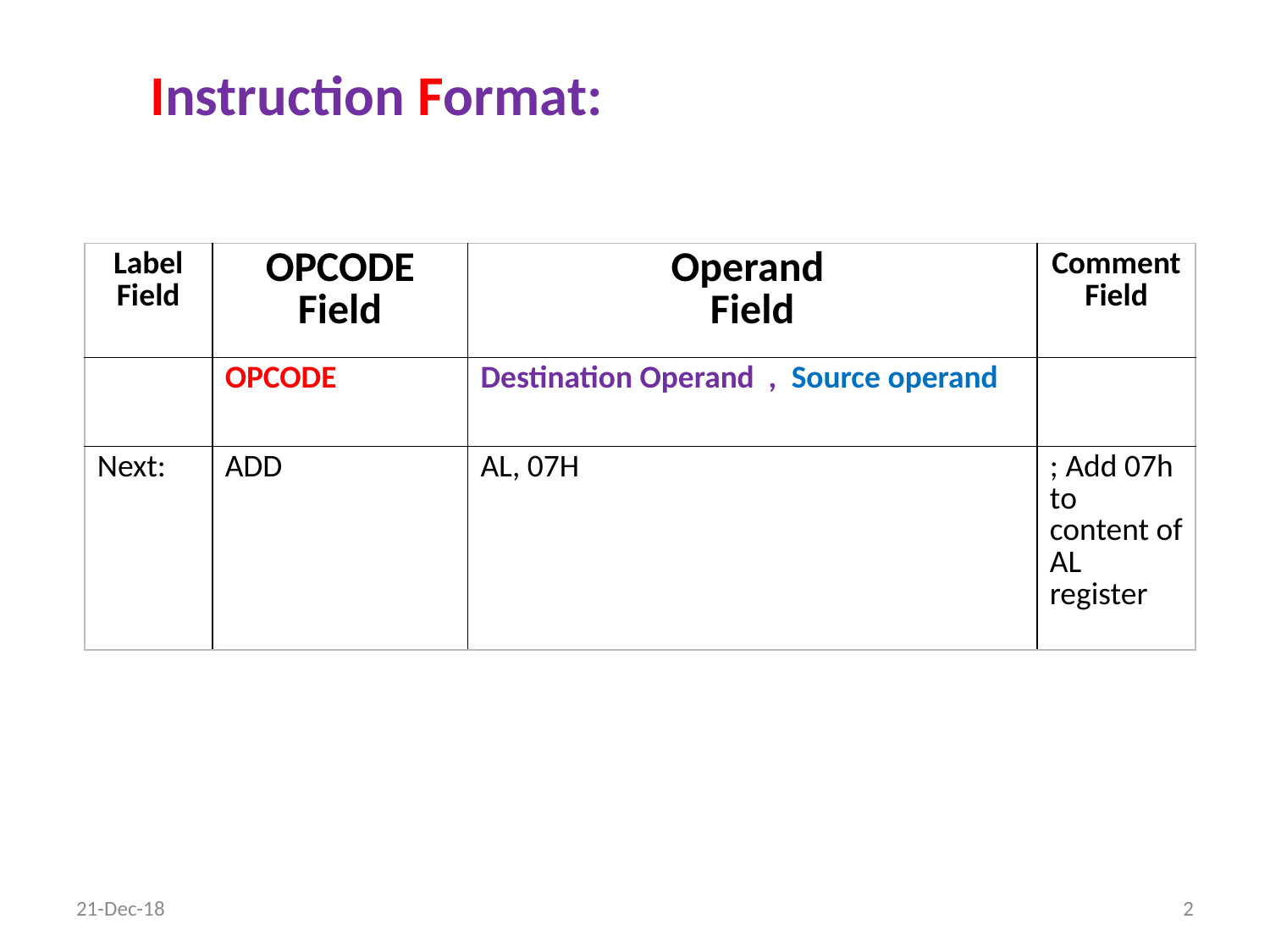

Instruction Format:
| Label Field | OPCODE Field | Operand Field | Comment Field |
| --- | --- | --- | --- |
|  | OPCODE | Destination Operand , Source operand |  |
| Next: | ADD | AL, 07H | ; Add 07h to content of AL register |
21-Dec-18
2